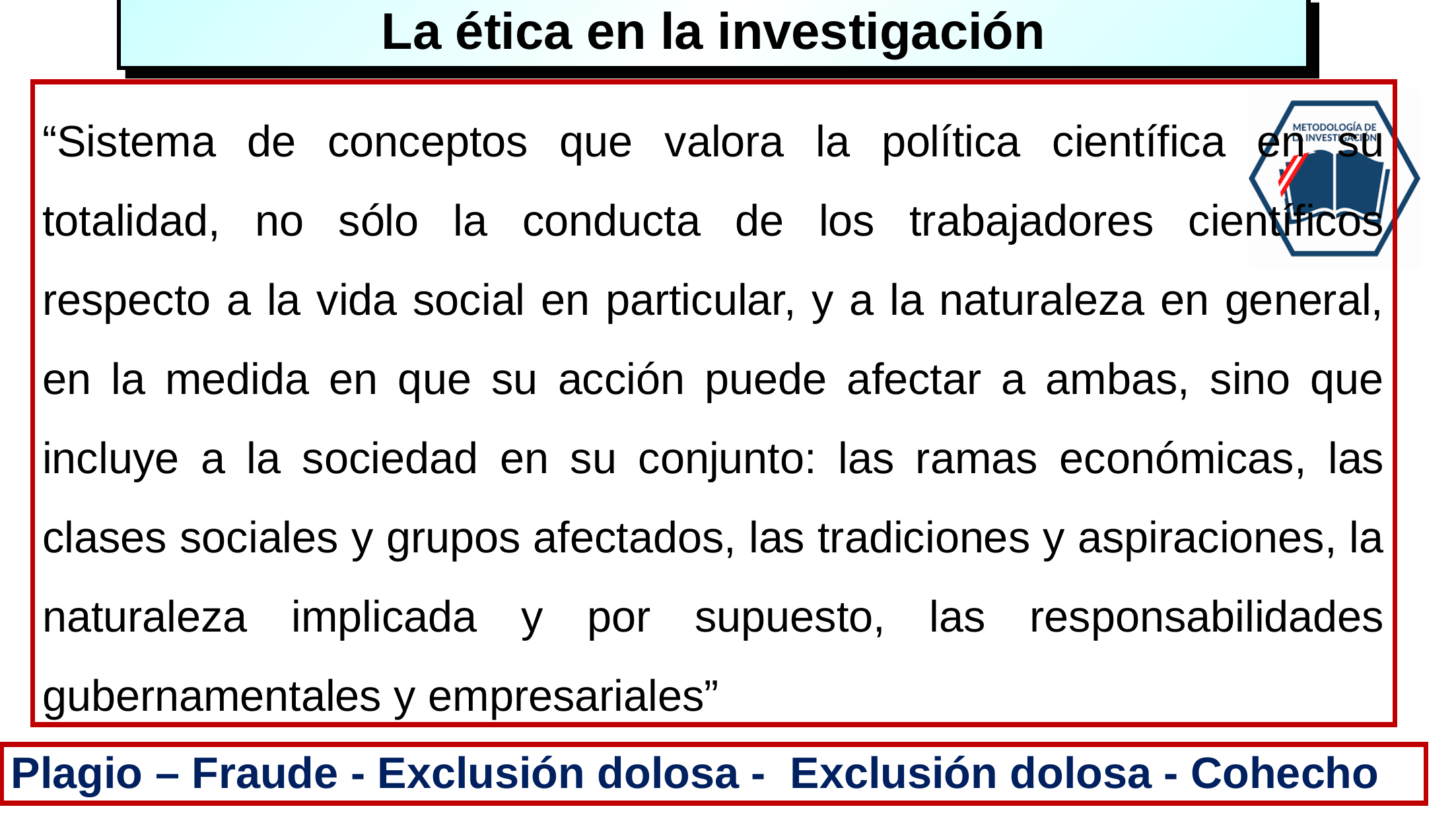

La ética en la investigación
“Sistema de conceptos que valora la política científica en su totalidad, no sólo la conducta de los trabajadores científicos respecto a la vida social en particular, y a la naturaleza en general, en la medida en que su acción puede afectar a ambas, sino que incluye a la sociedad en su conjunto: las ramas económicas, las clases sociales y grupos afectados, las tradiciones y aspiraciones, la naturaleza implicada y por supuesto, las responsabilidades gubernamentales y empresariales”
Plagio – Fraude - Exclusión dolosa -  Exclusión dolosa - Cohecho